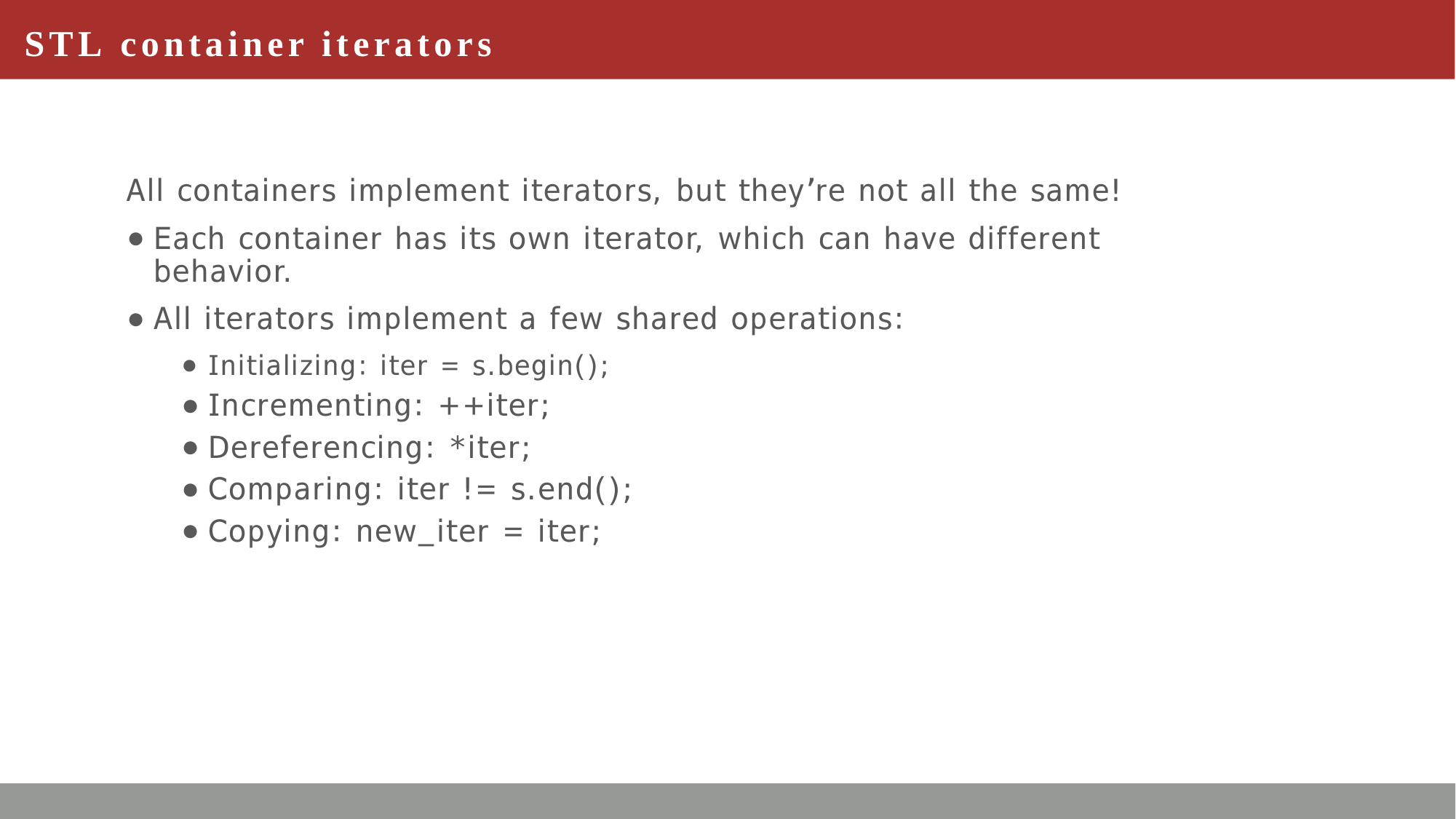

# STL container iterators
All containers implement iterators, but they’re not all the same!
Each container has its own iterator, which can have different behavior.
All iterators implement a few shared operations:
Initializing: iter = s.begin();
Incrementing: ++iter;
Dereferencing: *iter;
Comparing: iter != s.end();
Copying: new_iter = iter;
11